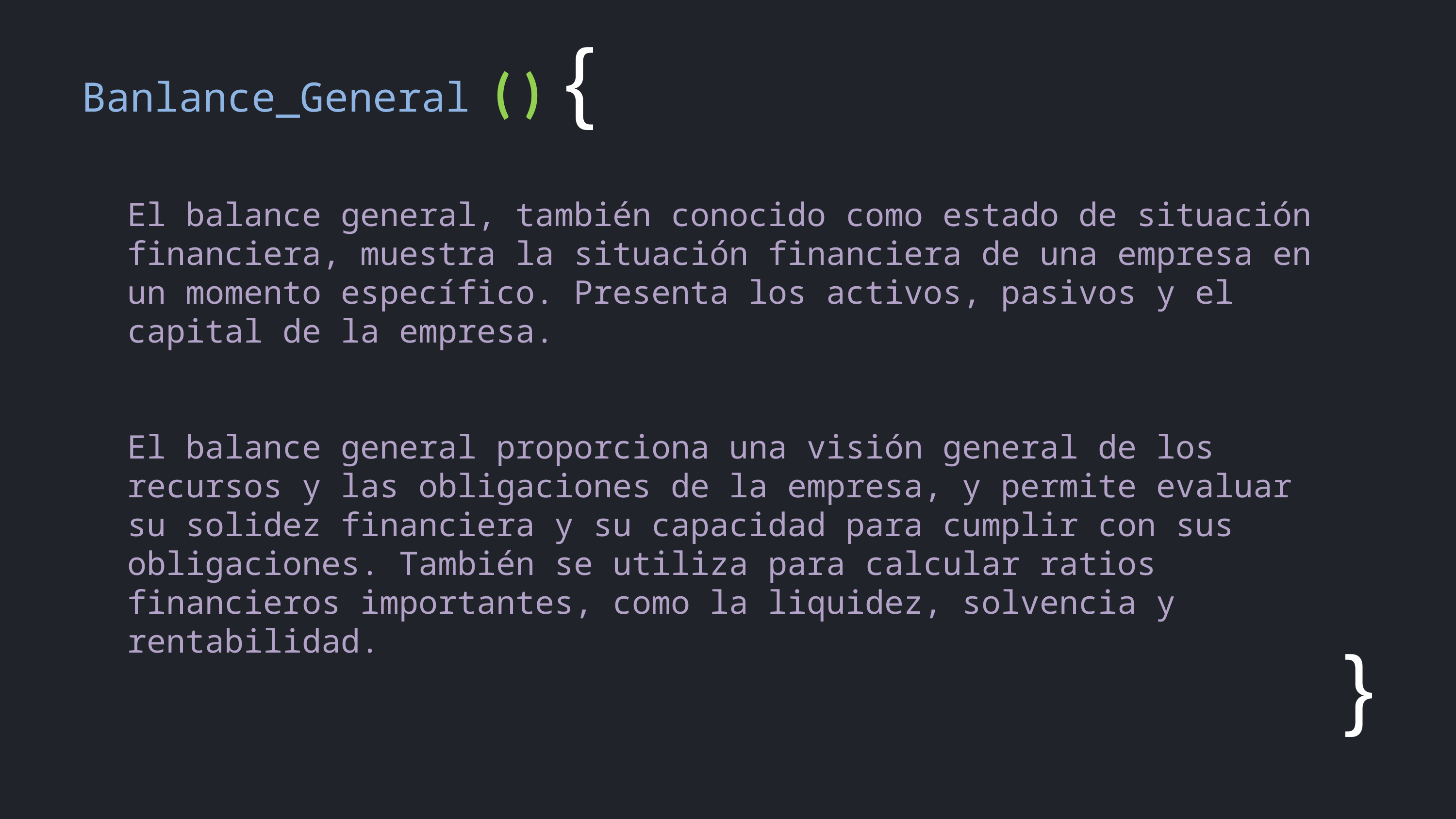

Banlance_General ( ) {
El balance general, también conocido como estado de situación financiera, muestra la situación financiera de una empresa en un momento específico. Presenta los activos, pasivos y el capital de la empresa.

El balance general proporciona una visión general de los recursos y las obligaciones de la empresa, y permite evaluar su solidez financiera y su capacidad para cumplir con sus obligaciones. También se utiliza para calcular ratios financieros importantes, como la liquidez, solvencia y rentabilidad.
}